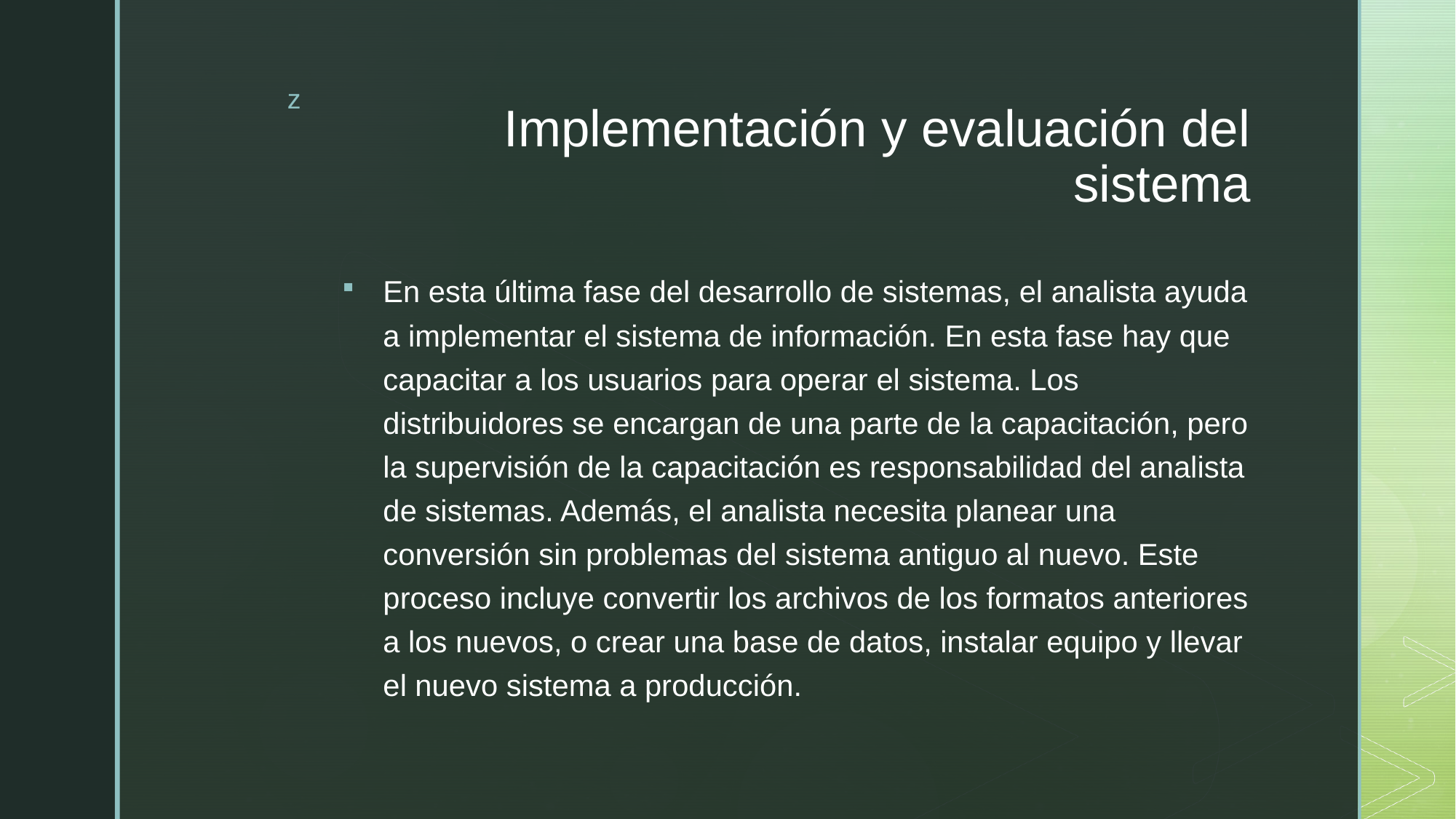

# Implementación y evaluación del sistema
En esta última fase del desarrollo de sistemas, el analista ayuda a implementar el sistema de información. En esta fase hay que capacitar a los usuarios para operar el sistema. Los distribuidores se encargan de una parte de la capacitación, pero la supervisión de la capacitación es responsabilidad del analista de sistemas. Además, el analista necesita planear una conversión sin problemas del sistema antiguo al nuevo. Este proceso incluye convertir los archivos de los formatos anteriores a los nuevos, o crear una base de datos, instalar equipo y llevar el nuevo sistema a producción.